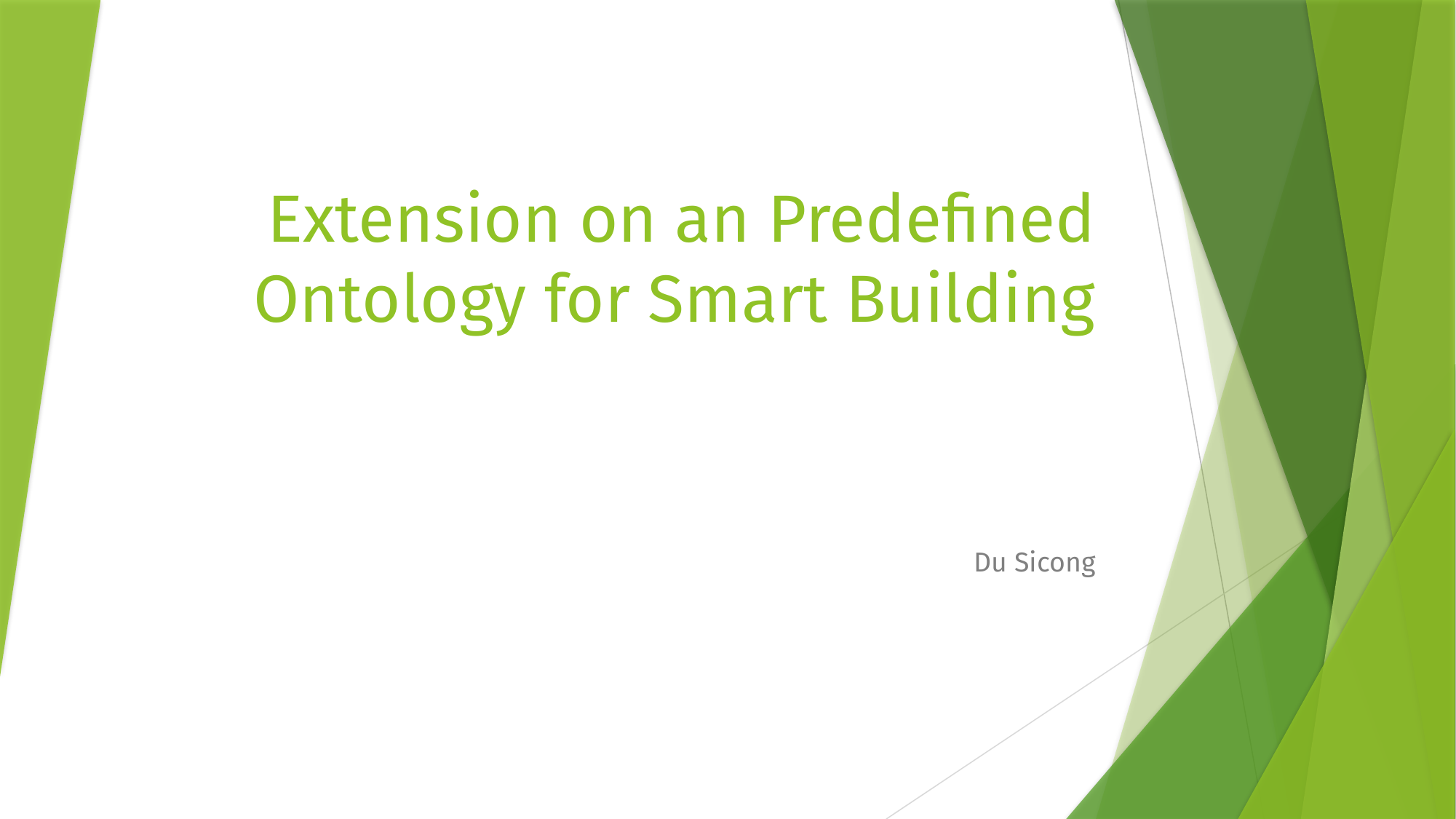

# Extension on an Predefined Ontology for Smart Building
Du Sicong